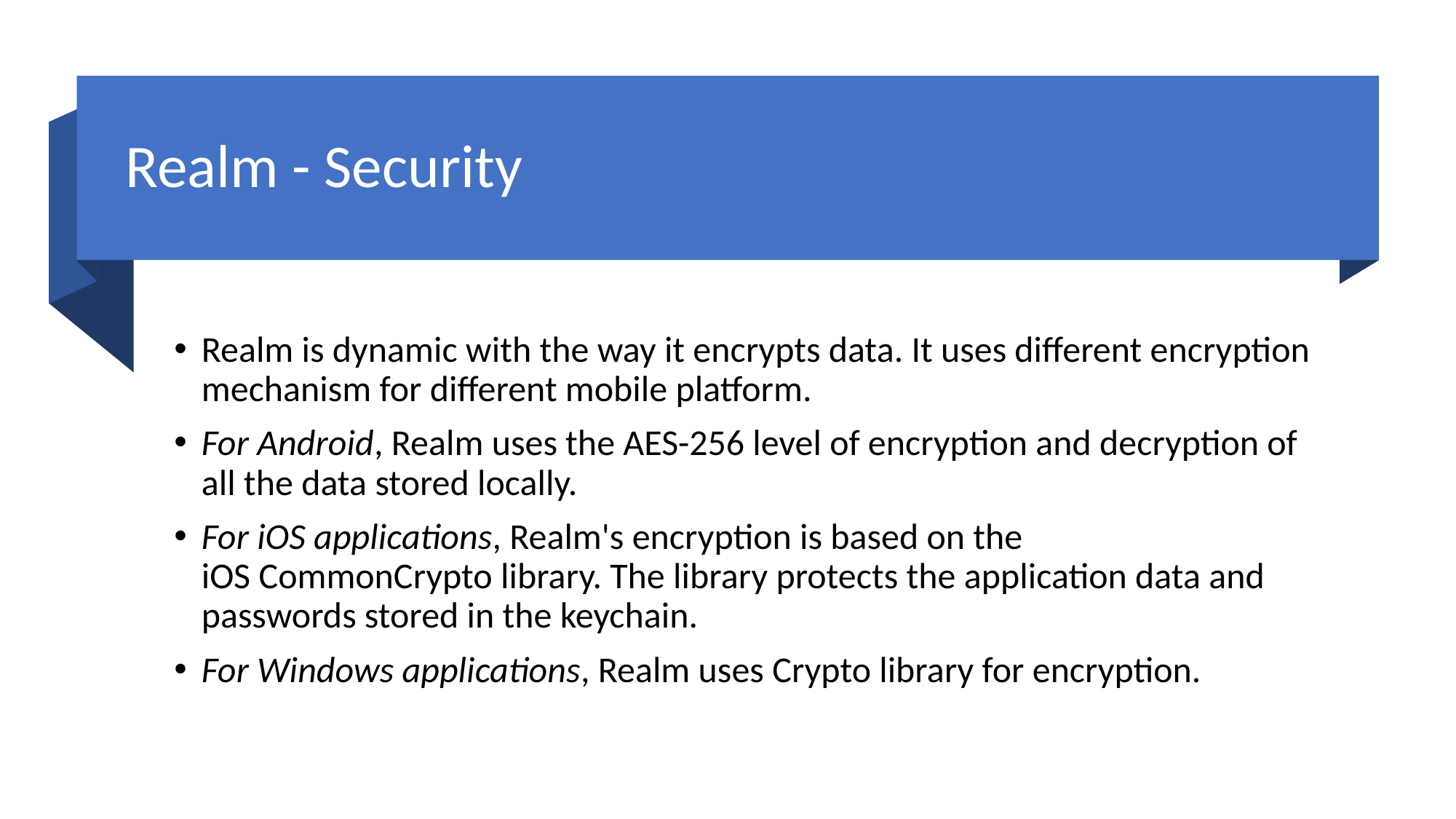

# Realm - Security

Realm is dynamic with the way it encrypts data. It uses different encryption mechanism for different mobile platform.
For Android, Realm uses the AES-256 level of encryption and decryption of all the data stored locally.
For iOS applications, Realm's encryption is based on the iOS CommonCrypto library. The library protects the application data and passwords stored in the keychain.
For Windows applications, Realm uses Crypto library for encryption.